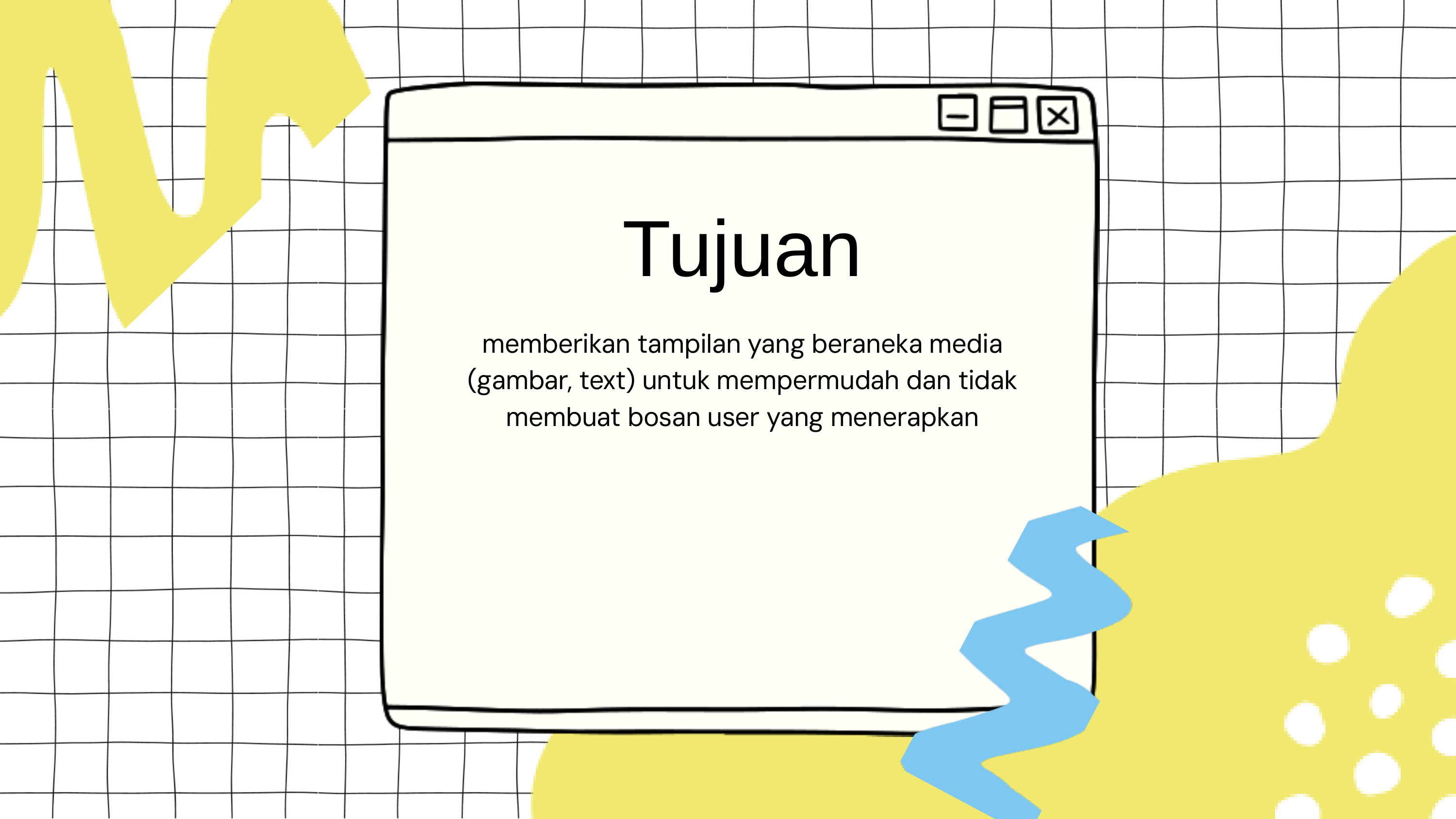

Tujuan

memberikan tampilan yang beraneka media (gambar, text) untuk mempermudah dan tidak membuat bosan user yang menerapkan